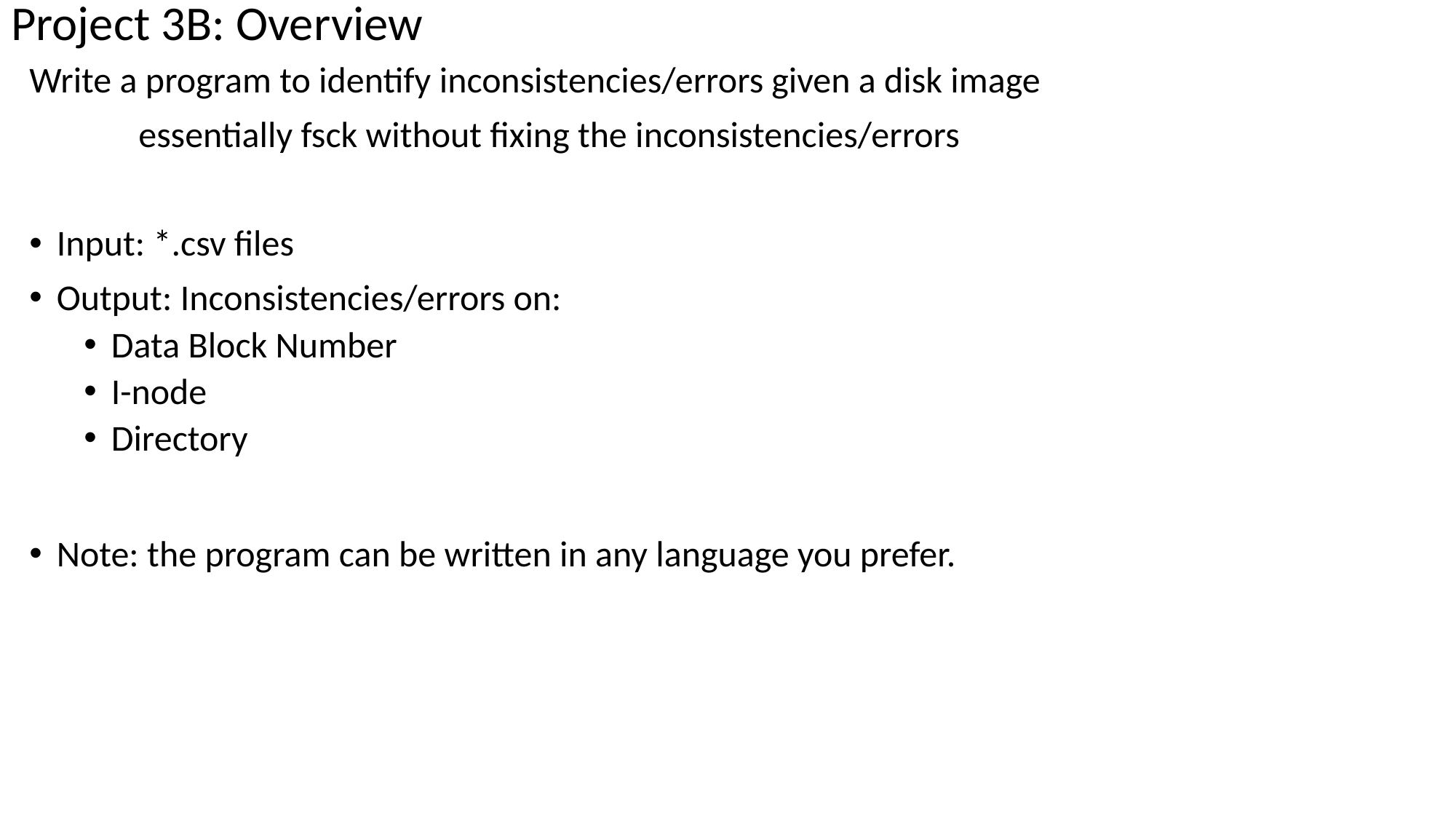

# Project 3B: Overview
Write a program to identify inconsistencies/errors given a disk image
	essentially fsck without fixing the inconsistencies/errors

Input: *.csv files
Output: Inconsistencies/errors on:
Data Block Number
I-node
Directory

Note: the program can be written in any language you prefer.